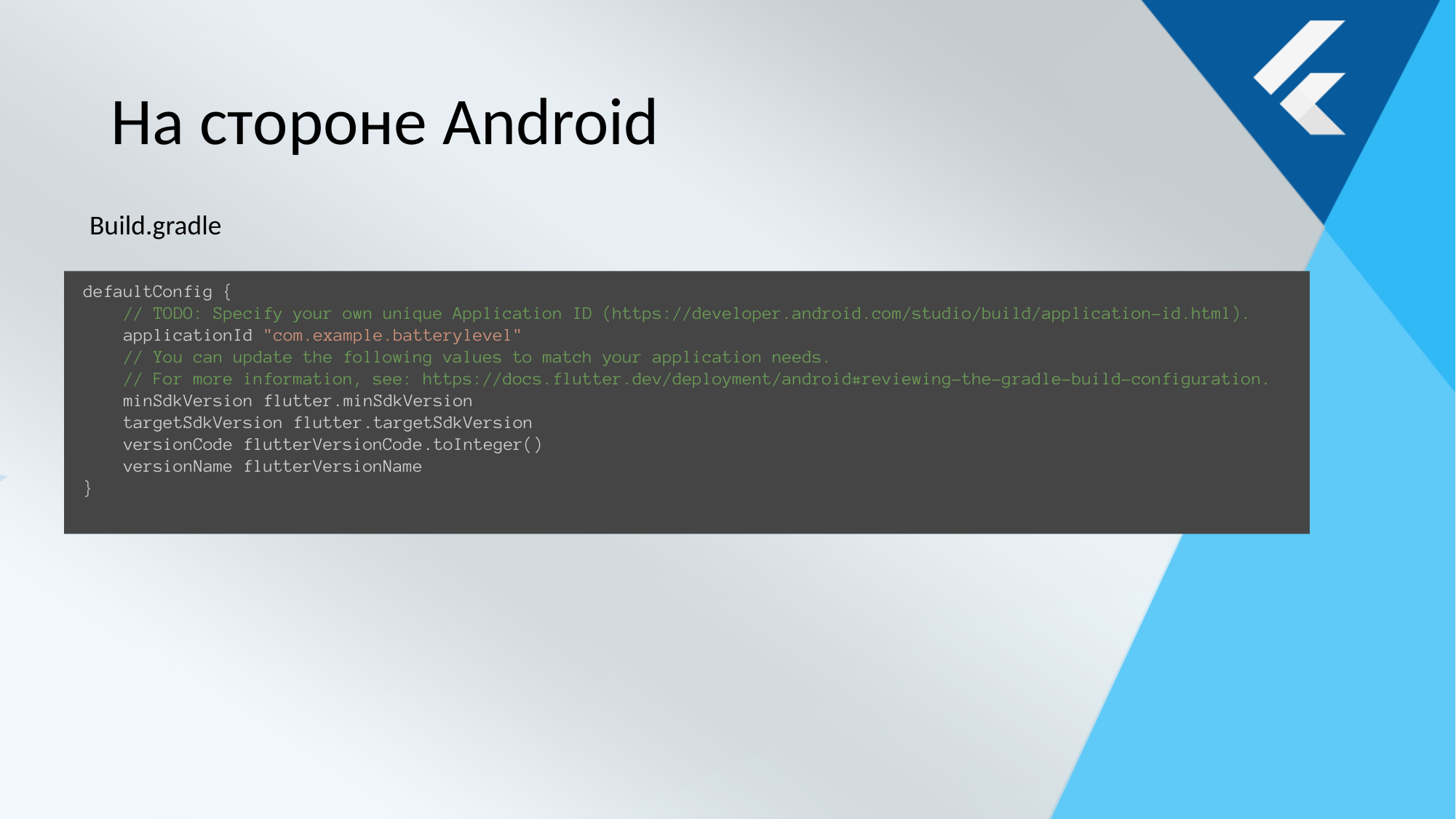

# На стороне Android
Build.gradle

    defaultConfig {
        // TODO: Specify your own unique Application ID (https://developer.android.com/studio/build/application-id.html).
        applicationId "com.example.batterylevel"
        // You can update the following values to match your application needs.
        // For more information, see: https://docs.flutter.dev/deployment/android#reviewing-the-gradle-build-configuration.
        minSdkVersion flutter.minSdkVersion
        targetSdkVersion flutter.targetSdkVersion
        versionCode flutterVersionCode.toInteger()
        versionName flutterVersionName
    }